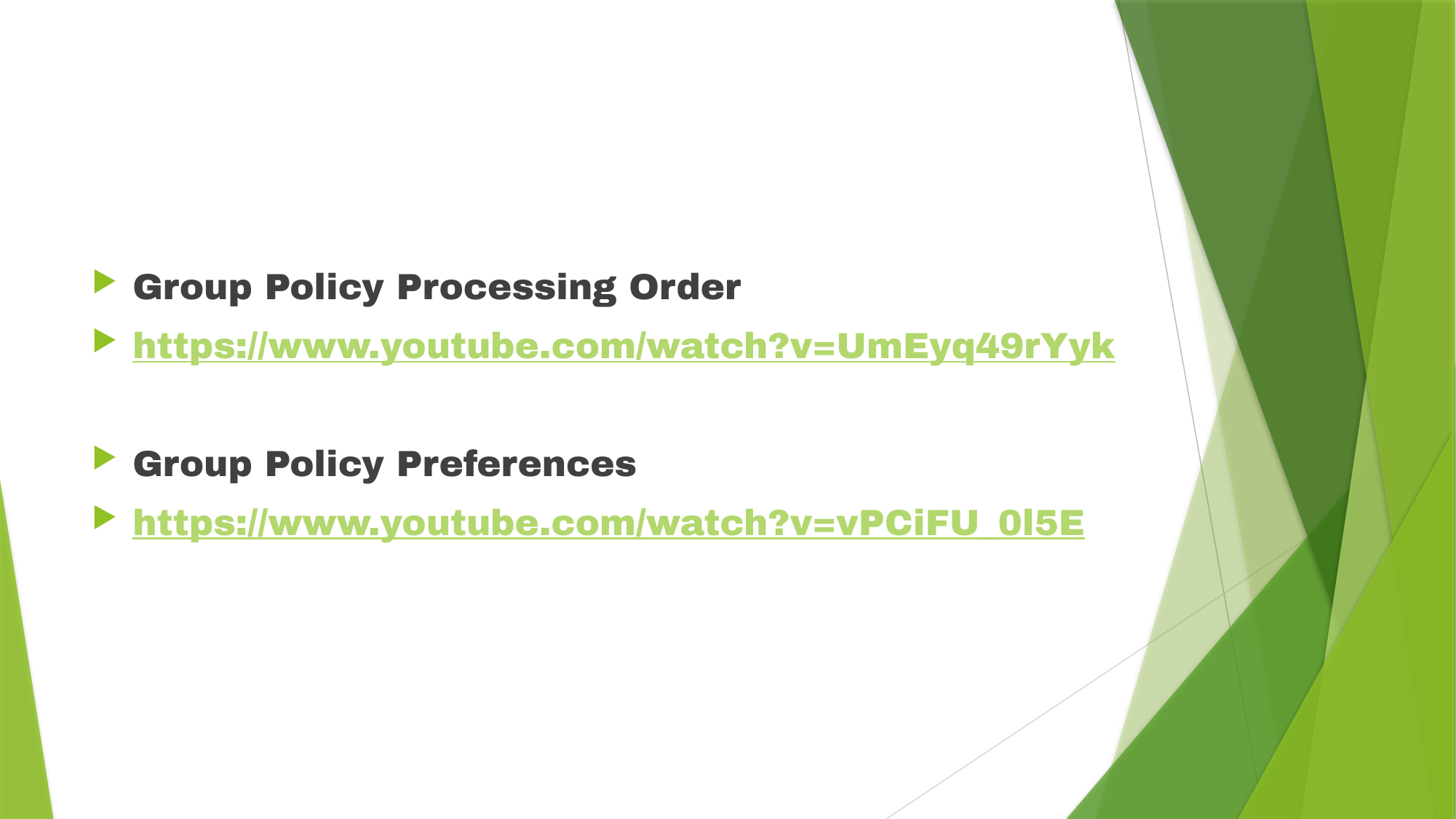

Group Policy Processing Order
https://www.youtube.com/watch?v=UmEyq49rYyk

Group Policy Preferences
https://www.youtube.com/watch?v=vPCiFU_0l5E